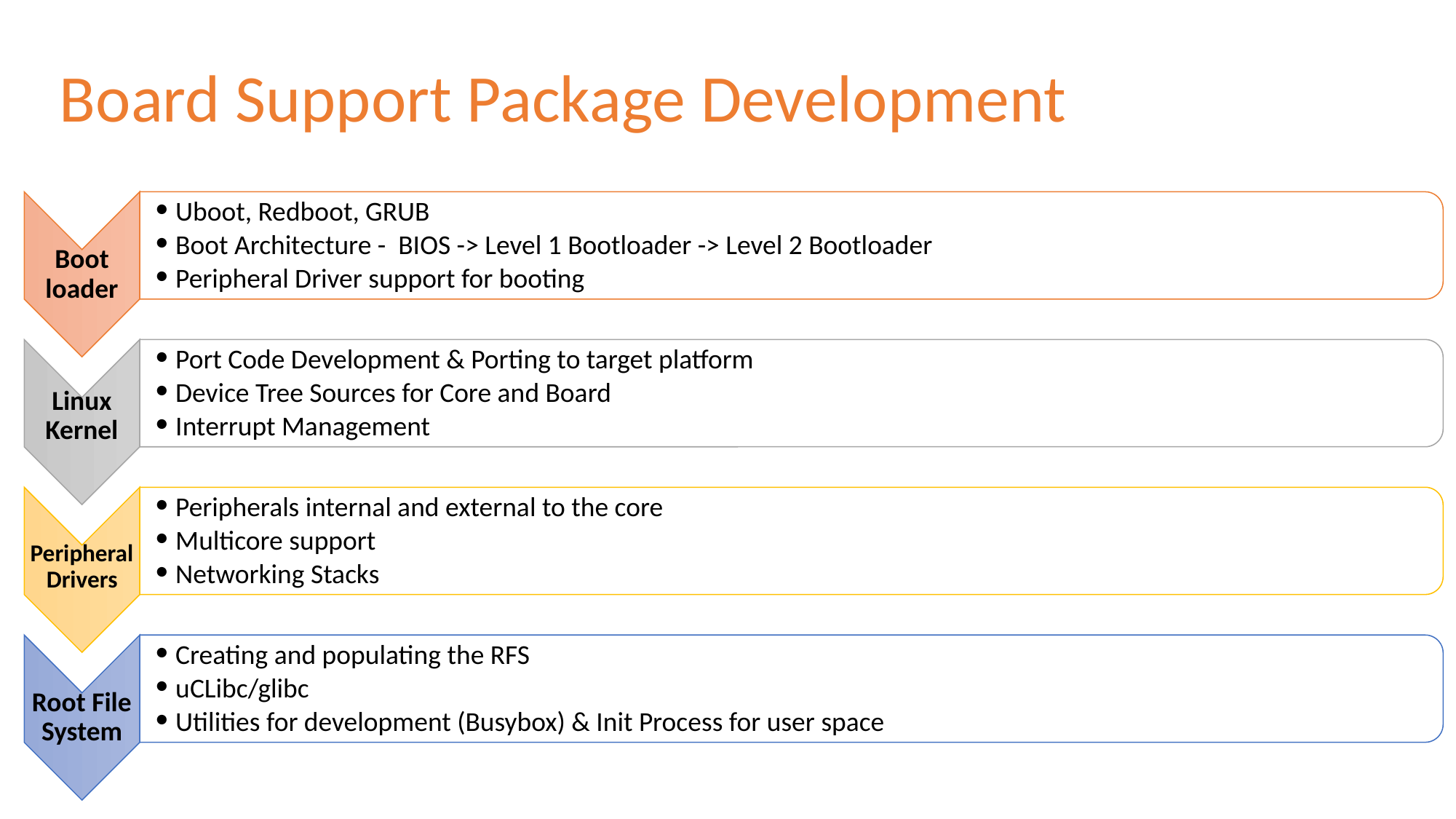

# Board Support Package Development

Uboot, Redboot, GRUB
Boot Architecture -  BIOS -> Level 1 Bootloader -> Level 2 Bootloader
Peripheral Driver support for booting

Boot loader
Port Code Development & Porting to target platform
Device Tree Sources for Core and Board
Interrupt Management

Linux Kernel
Peripherals internal and external to the core
Multicore support
Networking Stacks

Peripheral Drivers
Creating and populating the RFS
uCLibc/glibc
Utilities for development (Busybox) & Init Process for user space

Root File System